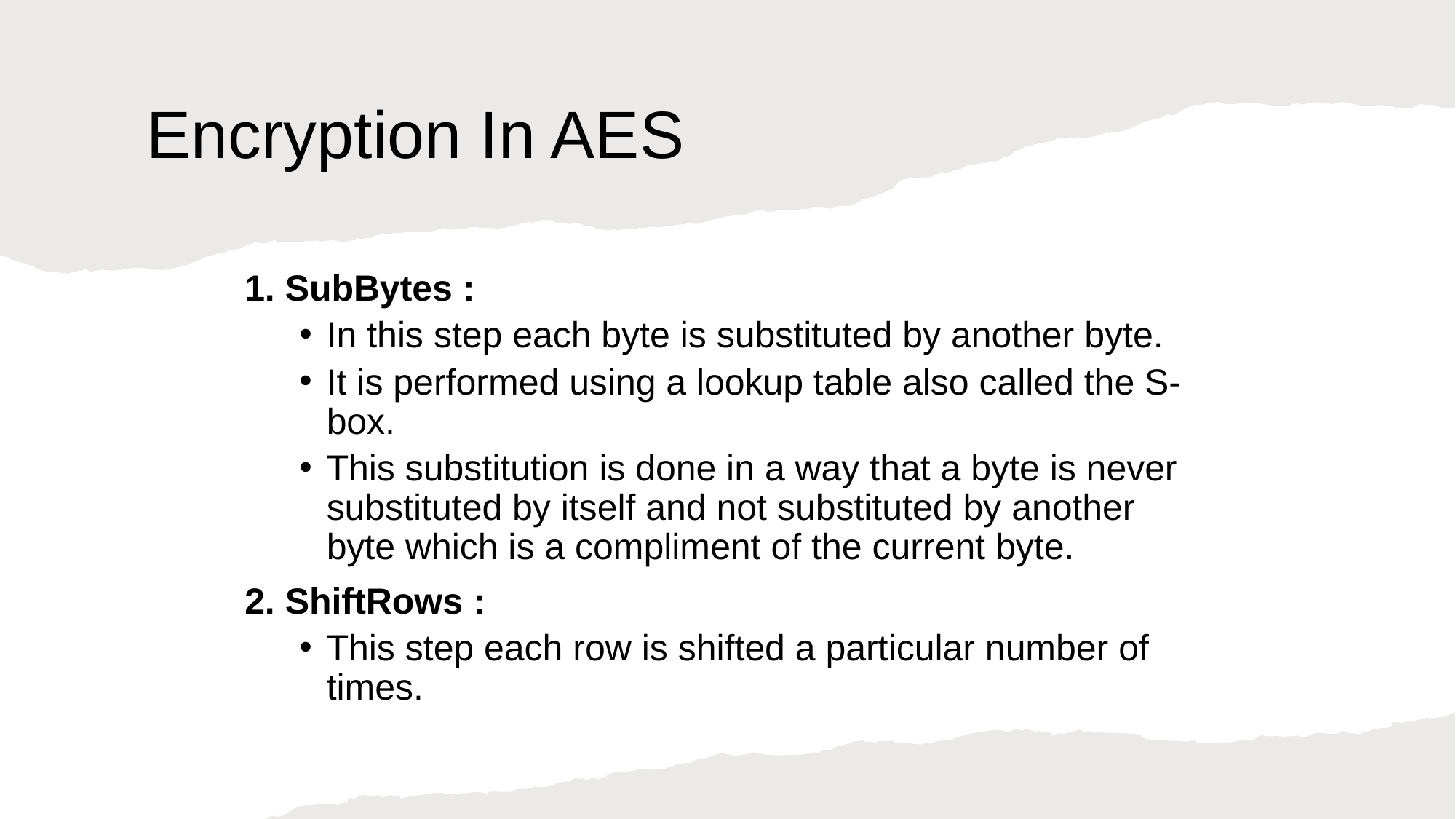

# Encryption In AES
1. SubBytes :
In this step each byte is substituted by another byte.
It is performed using a lookup table also called the S-box.
This substitution is done in a way that a byte is never substituted by itself and not substituted by another byte which is a compliment of the current byte.
2. ShiftRows :
This step each row is shifted a particular number of times.